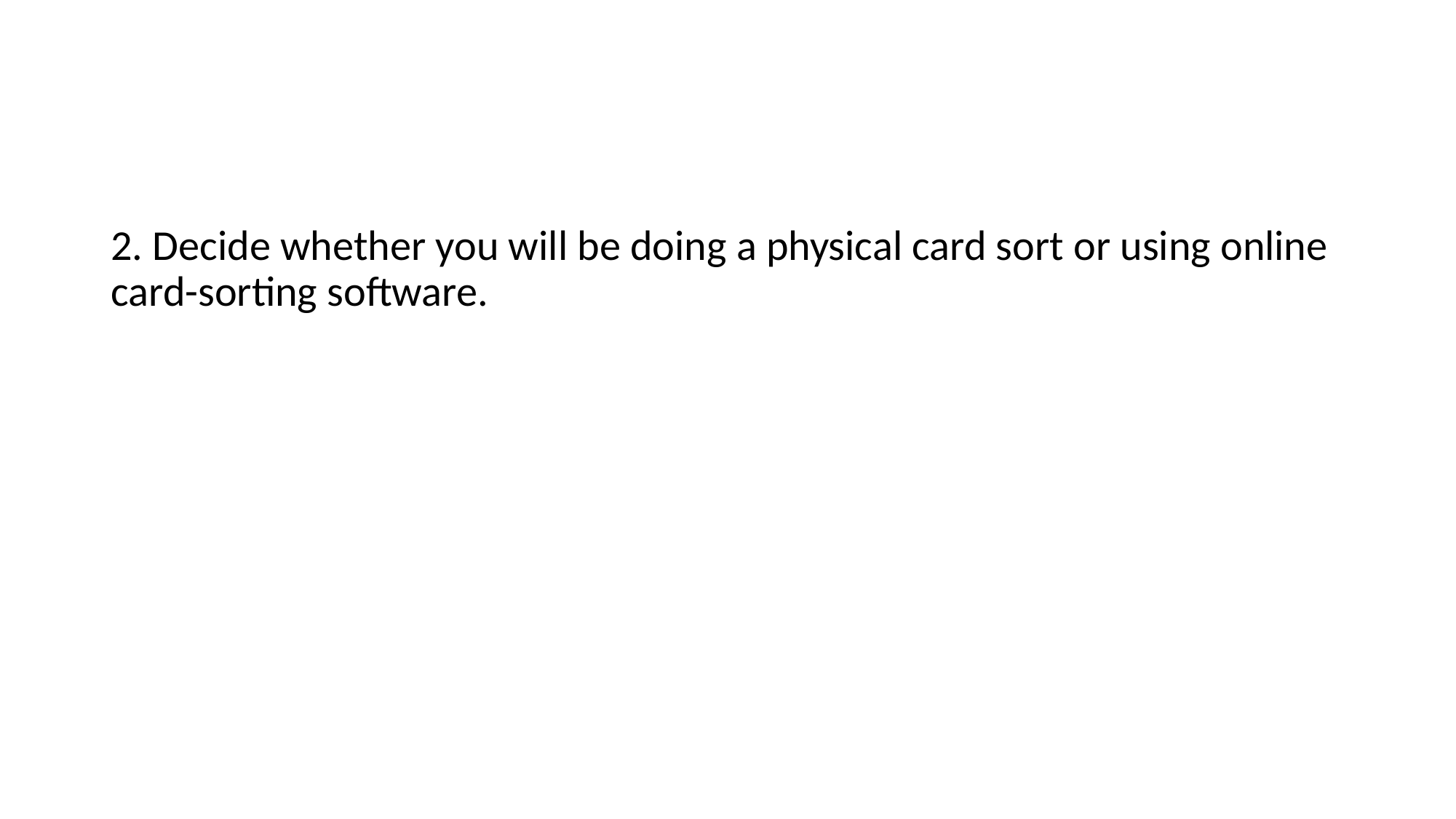

#
2. Decide whether you will be doing a physical card sort or using online card-sorting software.